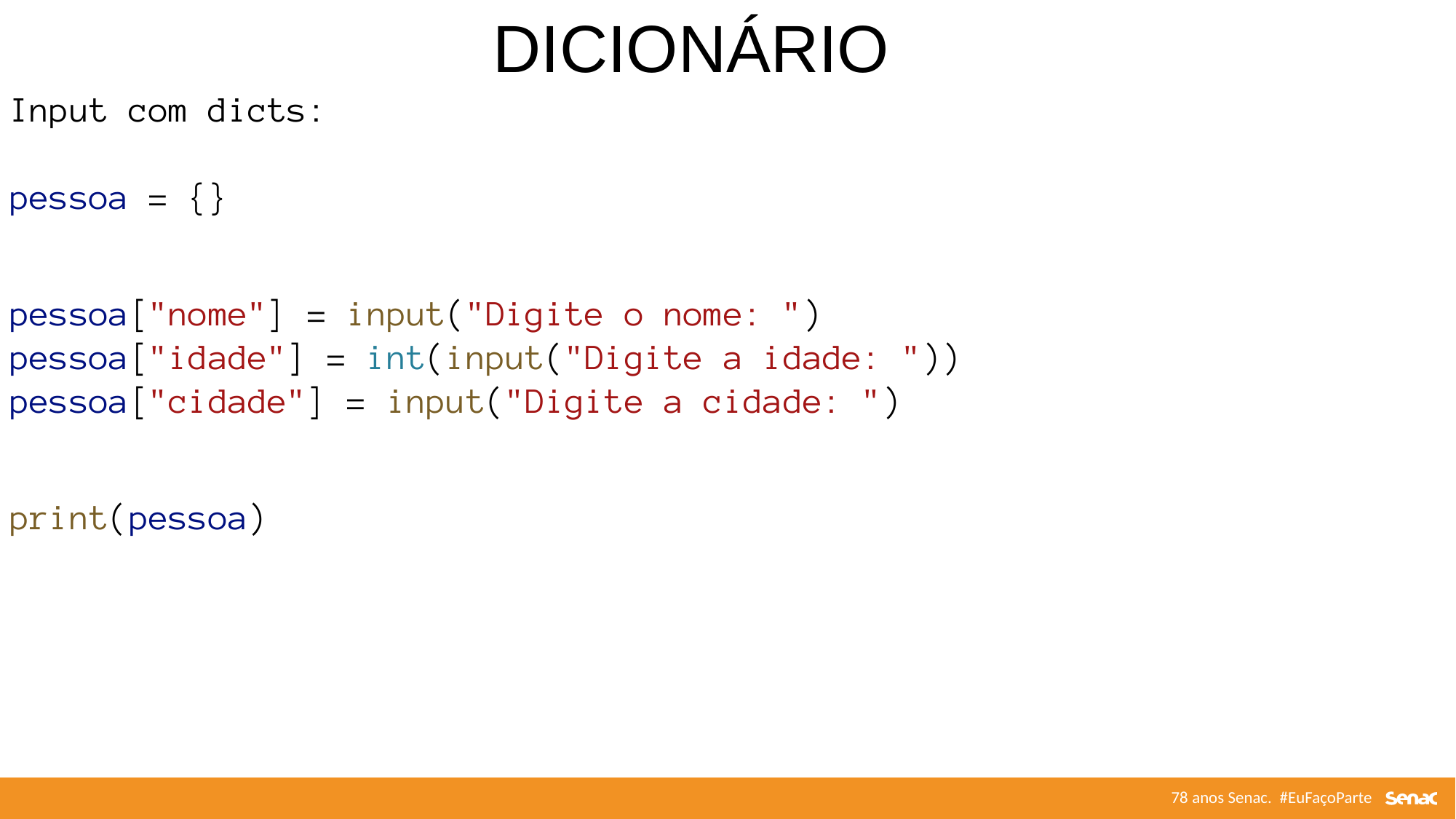

DICIONÁRIO
Input com dicts:

pessoa = {}

pessoa["nome"] = input("Digite o nome: ")
pessoa["idade"] = int(input("Digite a idade: "))
pessoa["cidade"] = input("Digite a cidade: ")
print(pessoa)